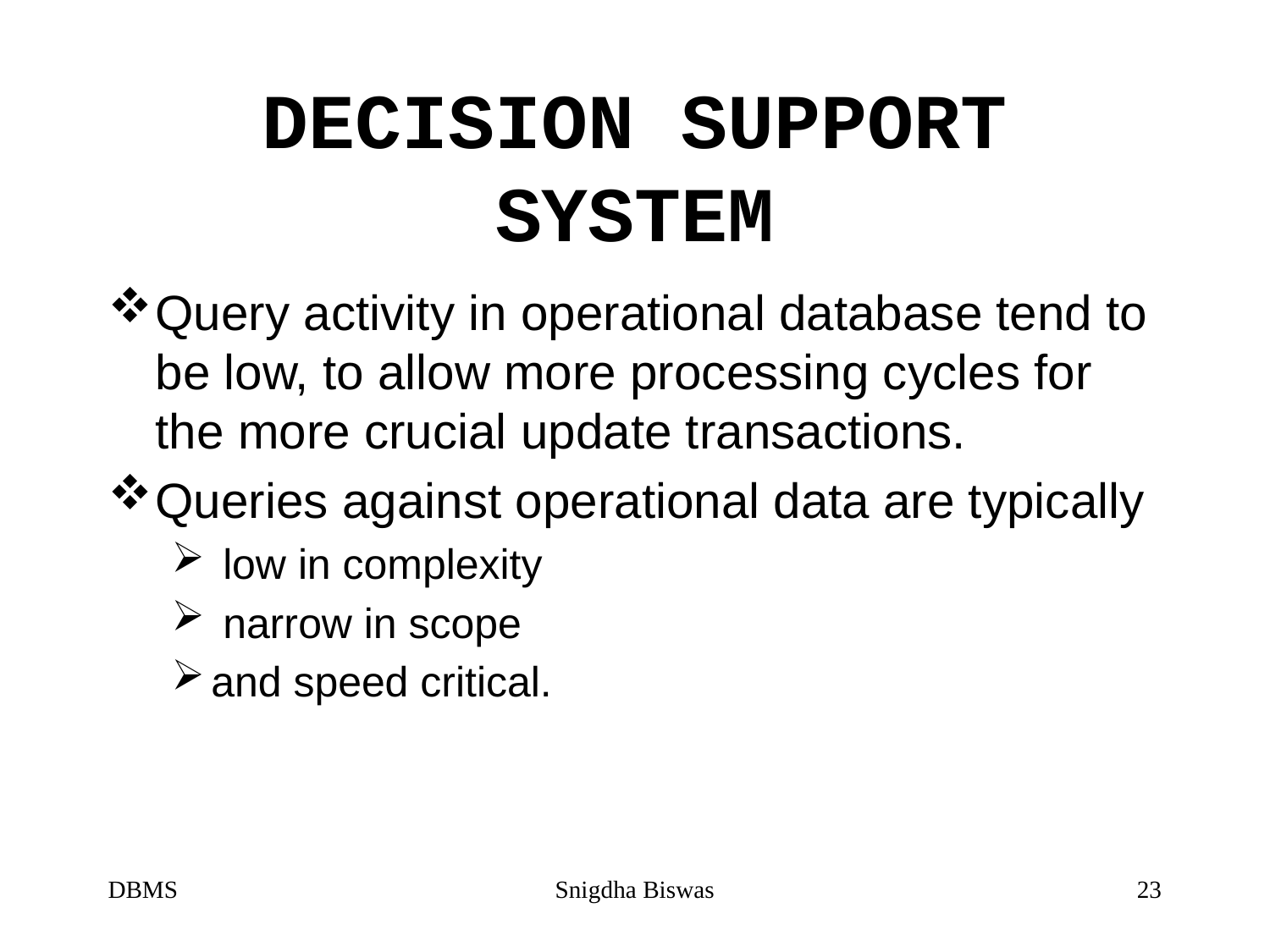

# DECISION SUPPORT SYSTEM
Query activity in operational database tend to be low, to allow more processing cycles for the more crucial update transactions.
Queries against operational data are typically
 low in complexity
 narrow in scope
and speed critical.
DBMS
Snigdha Biswas
23